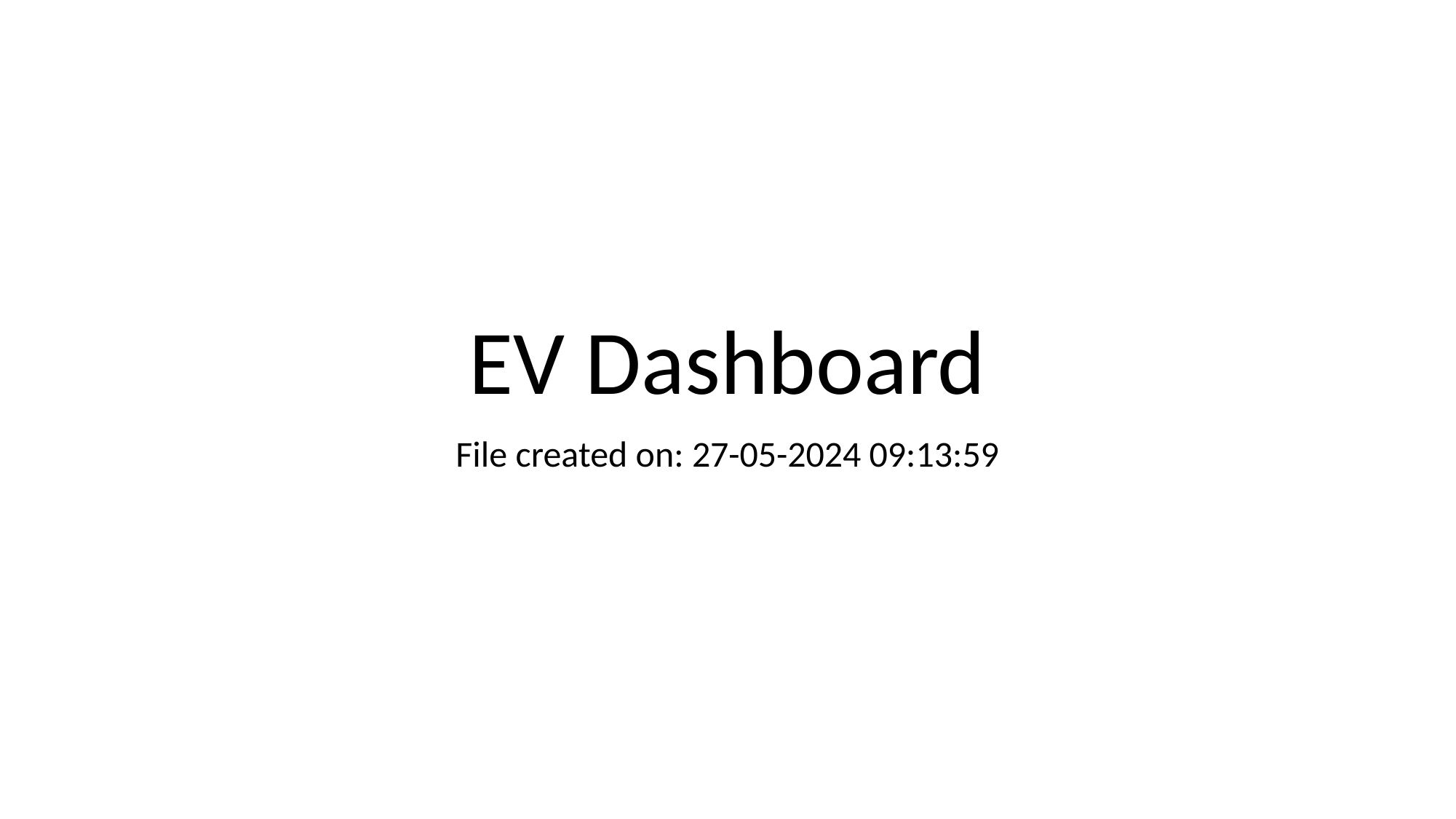

# EV Dashboard
File created on: 27-05-2024 09:13:59